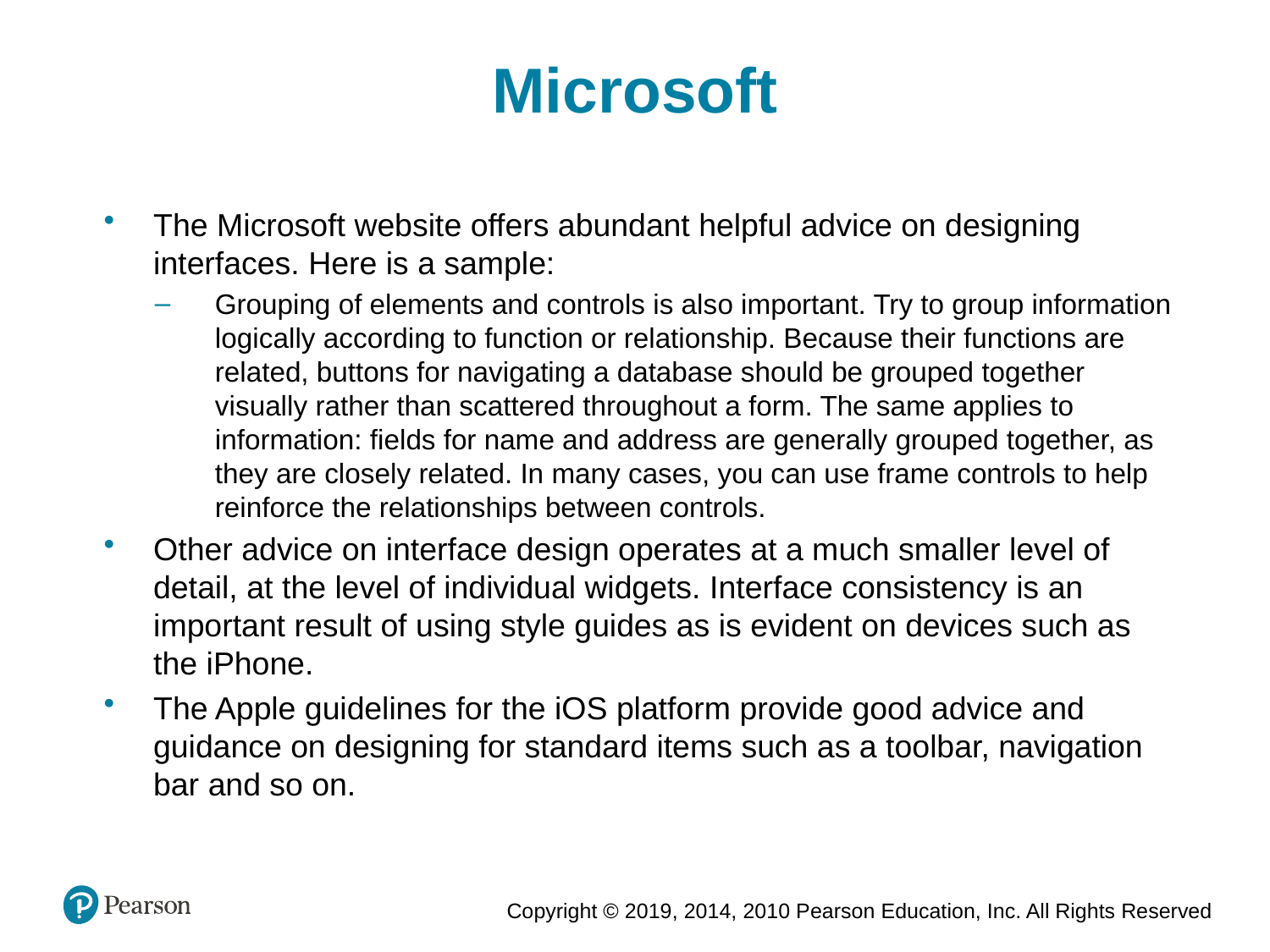

Microsoft
The Microsoft website offers abundant helpful advice on designing interfaces. Here is a sample:
Grouping of elements and controls is also important. Try to group information logically according to function or relationship. Because their functions are related, buttons for navigating a database should be grouped together visually rather than scattered throughout a form. The same applies to information: fields for name and address are generally grouped together, as they are closely related. In many cases, you can use frame controls to help reinforce the relationships between controls.
Other advice on interface design operates at a much smaller level of detail, at the level of individual widgets. Interface consistency is an important result of using style guides as is evident on devices such as the iPhone.
The Apple guidelines for the iOS platform provide good advice and guidance on designing for standard items such as a toolbar, navigation bar and so on.